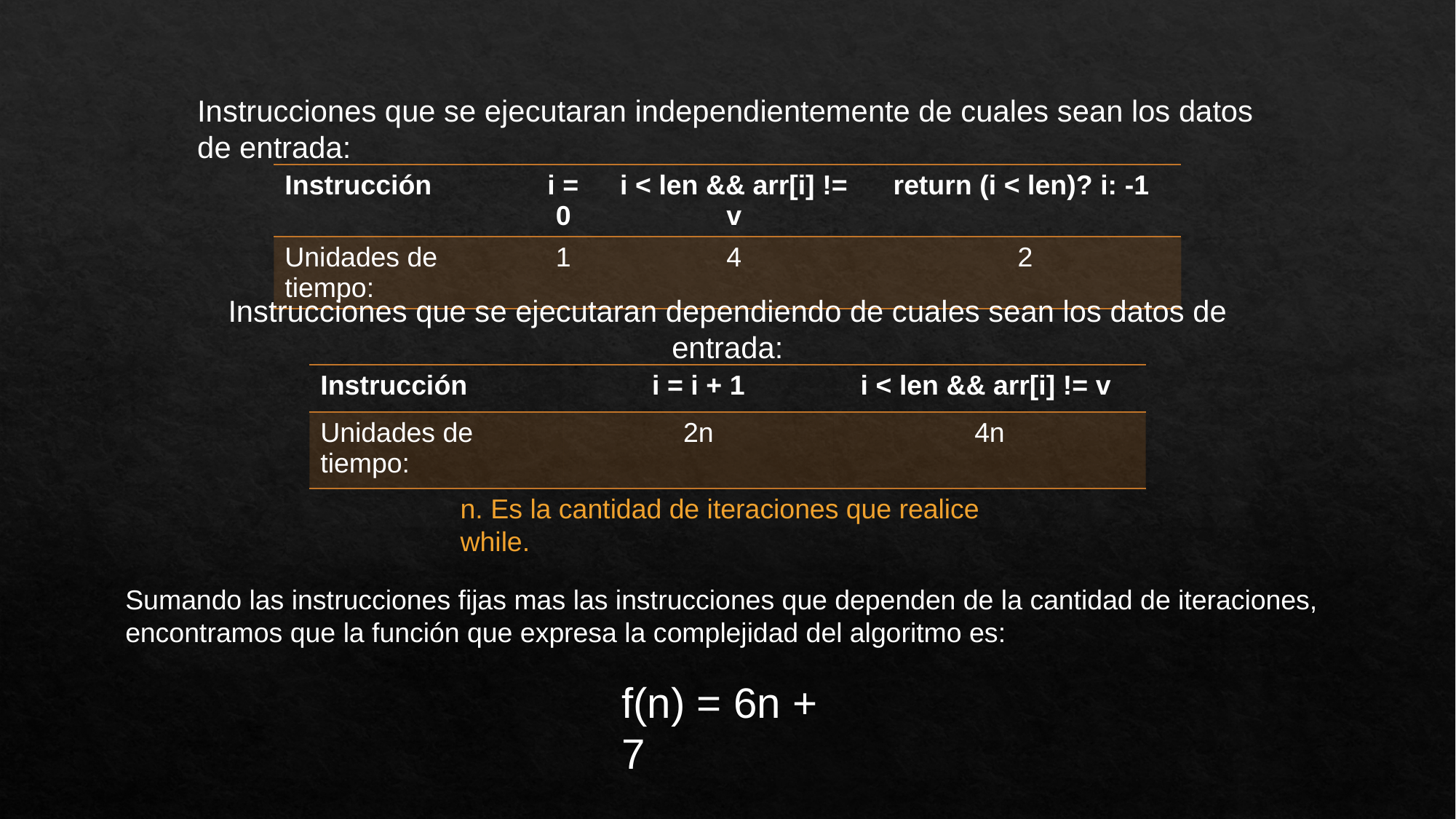

Instrucciones que se ejecutaran independientemente de cuales sean los datos de entrada:
| Instrucción | i = 0 | i < len && arr[i] != v | return (i < len)? i: -1 |
| --- | --- | --- | --- |
| Unidades de tiempo: | 1 | 4 | 2 |
Instrucciones que se ejecutaran dependiendo de cuales sean los datos de entrada:
| Instrucción | i = i + 1 | i < len && arr[i] != v |
| --- | --- | --- |
| Unidades de tiempo: | 2n | 4n |
n. Es la cantidad de iteraciones que realice while.
Sumando las instrucciones fijas mas las instrucciones que dependen de la cantidad de iteraciones, encontramos que la función que expresa la complejidad del algoritmo es:
f(n) = 6n + 7